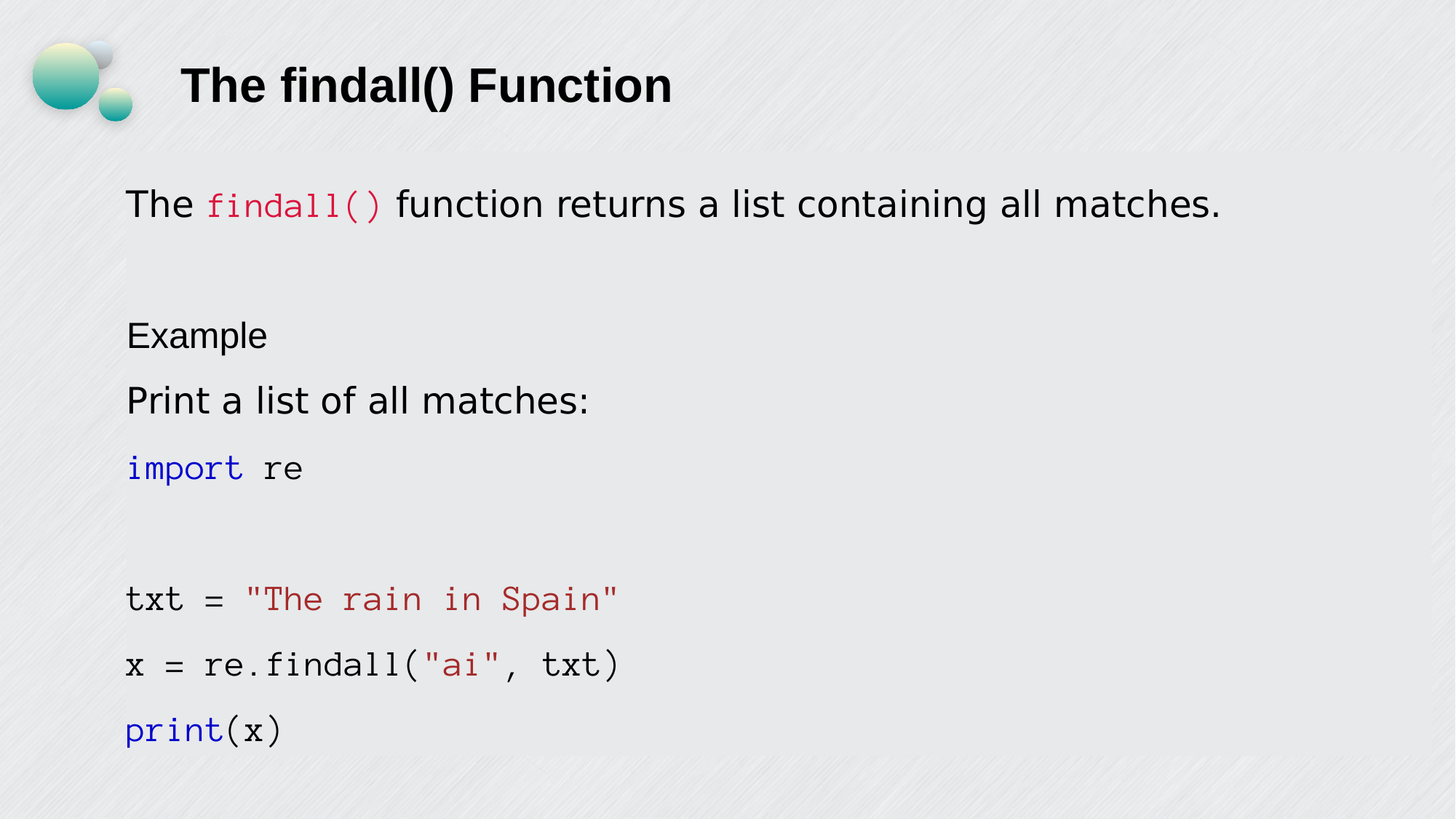

The findall() Function
The findall() function returns a list containing all matches.

Example
Print a list of all matches:
import re
txt = "The rain in Spain"
x = re.findall("ai", txt)
print(x)